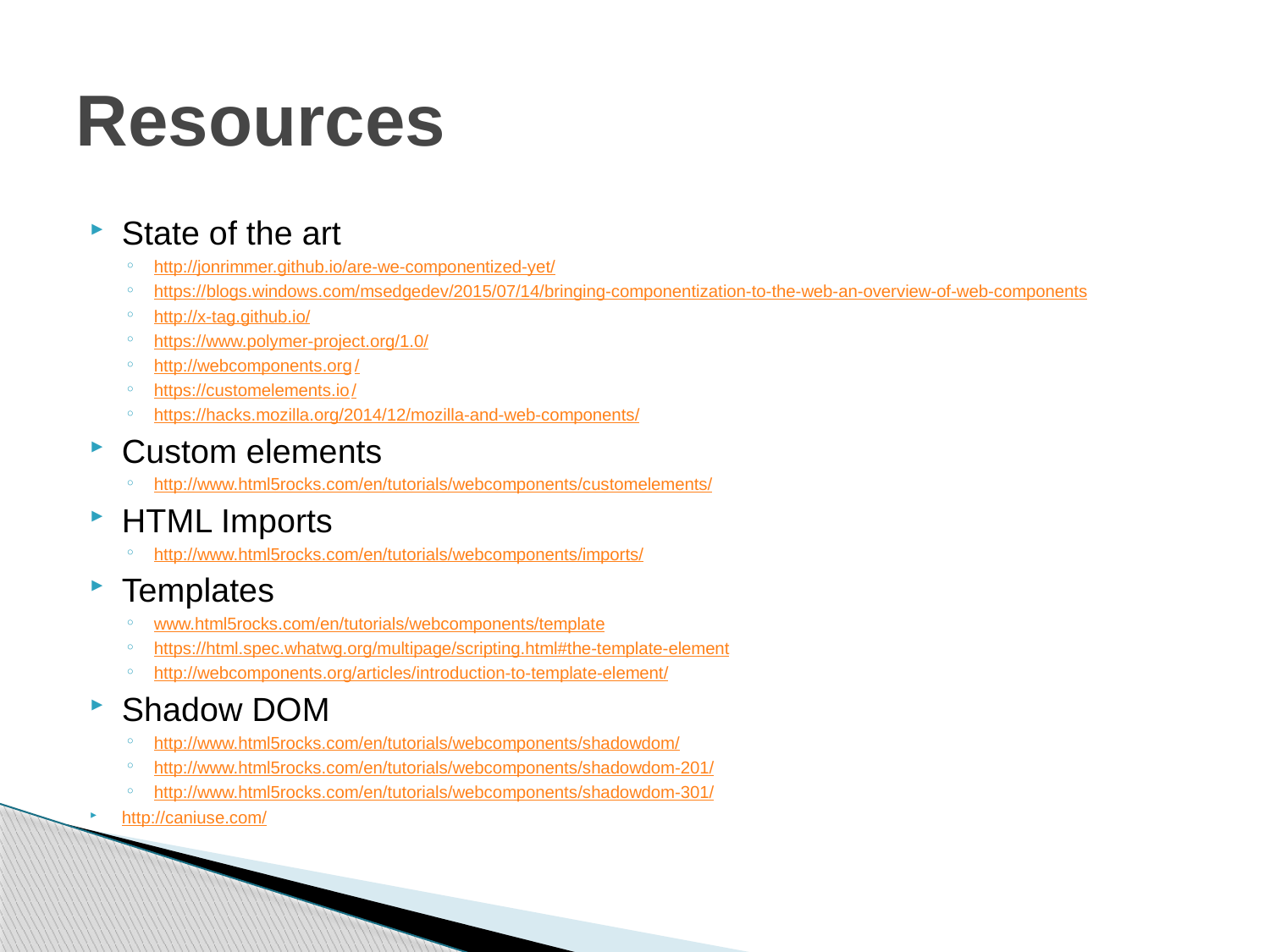

# Resources
State of the art
http://jonrimmer.github.io/are-we-componentized-yet/
https://blogs.windows.com/msedgedev/2015/07/14/bringing-componentization-to-the-web-an-overview-of-web-components
http://x-tag.github.io/
https://www.polymer-project.org/1.0/
http://webcomponents.org/
https://customelements.io/
https://hacks.mozilla.org/2014/12/mozilla-and-web-components/
Custom elements
http://www.html5rocks.com/en/tutorials/webcomponents/customelements/
HTML Imports
http://www.html5rocks.com/en/tutorials/webcomponents/imports/
Templates
www.html5rocks.com/en/tutorials/webcomponents/template
https://html.spec.whatwg.org/multipage/scripting.html#the-template-element
http://webcomponents.org/articles/introduction-to-template-element/
Shadow DOM
http://www.html5rocks.com/en/tutorials/webcomponents/shadowdom/
http://www.html5rocks.com/en/tutorials/webcomponents/shadowdom-201/
http://www.html5rocks.com/en/tutorials/webcomponents/shadowdom-301/
http://caniuse.com/